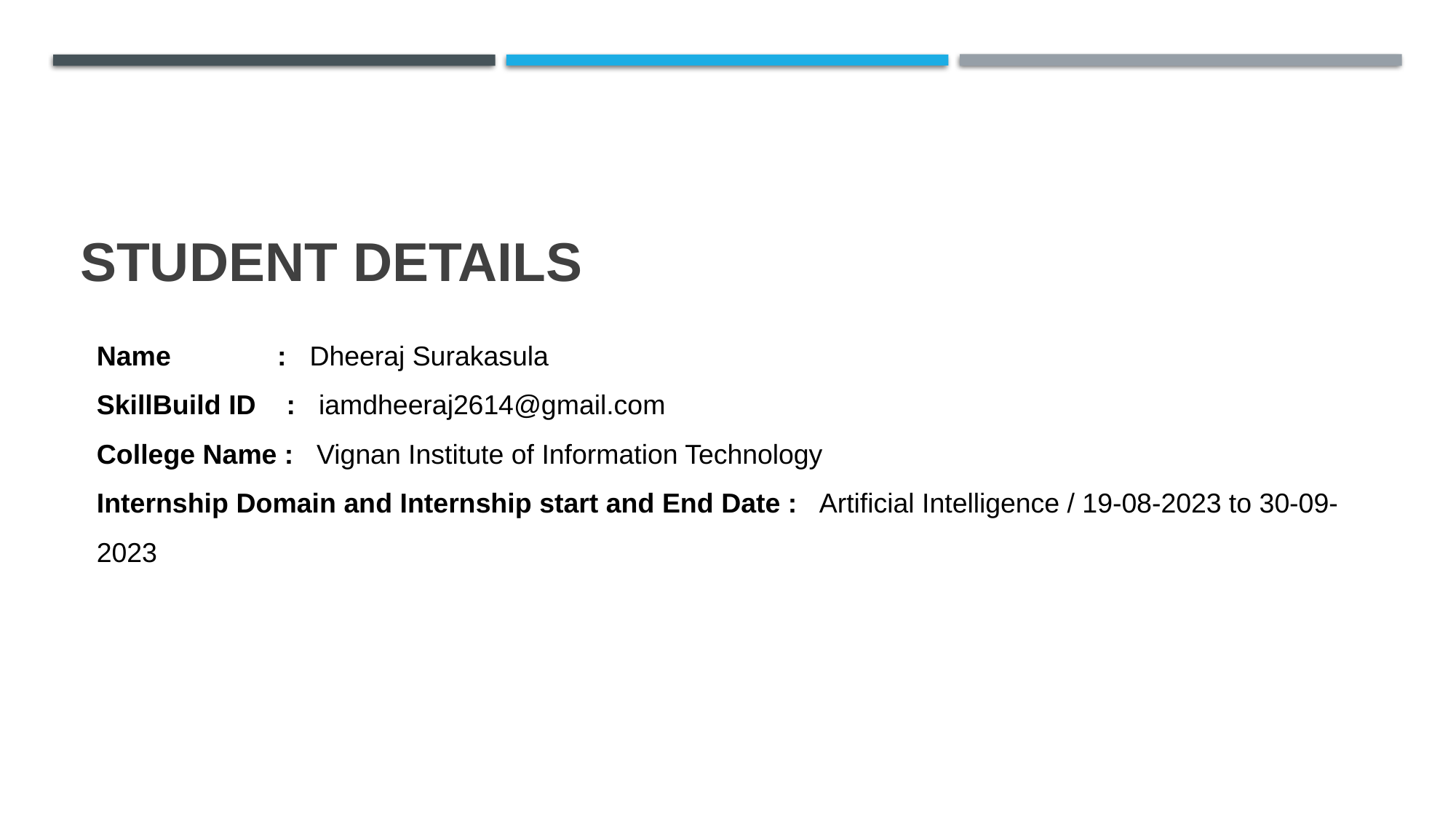

# Student Details
Name              :   Dheeraj Surakasula
SkillBuild ID    :   iamdheeraj2614@gmail.com
College Name :   Vignan Institute of Information Technology
Internship Domain and Internship start and End Date :   Artificial Intelligence / 19-08-2023 to 30-09-2023